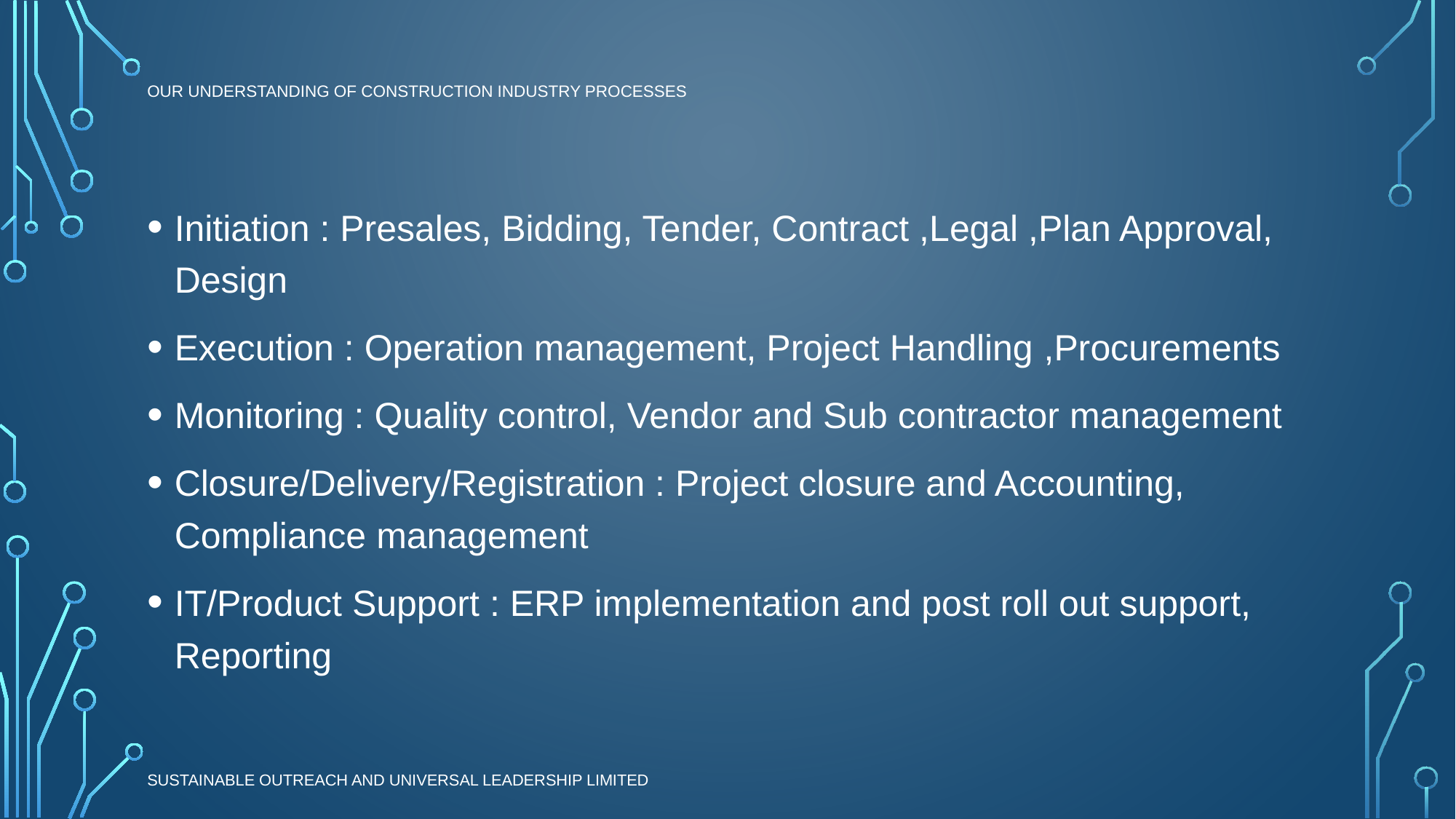

# our understanding of construction INDUSTRY PROCESSES
Initiation : Presales, Bidding, Tender, Contract ,Legal ,Plan Approval, Design
Execution : Operation management, Project Handling ,Procurements
Monitoring : Quality control, Vendor and Sub contractor management
Closure/Delivery/Registration : Project closure and Accounting, Compliance management
IT/Product Support : ERP implementation and post roll out support, Reporting
6
Sustainable Outreach and Universal Leadership Limited